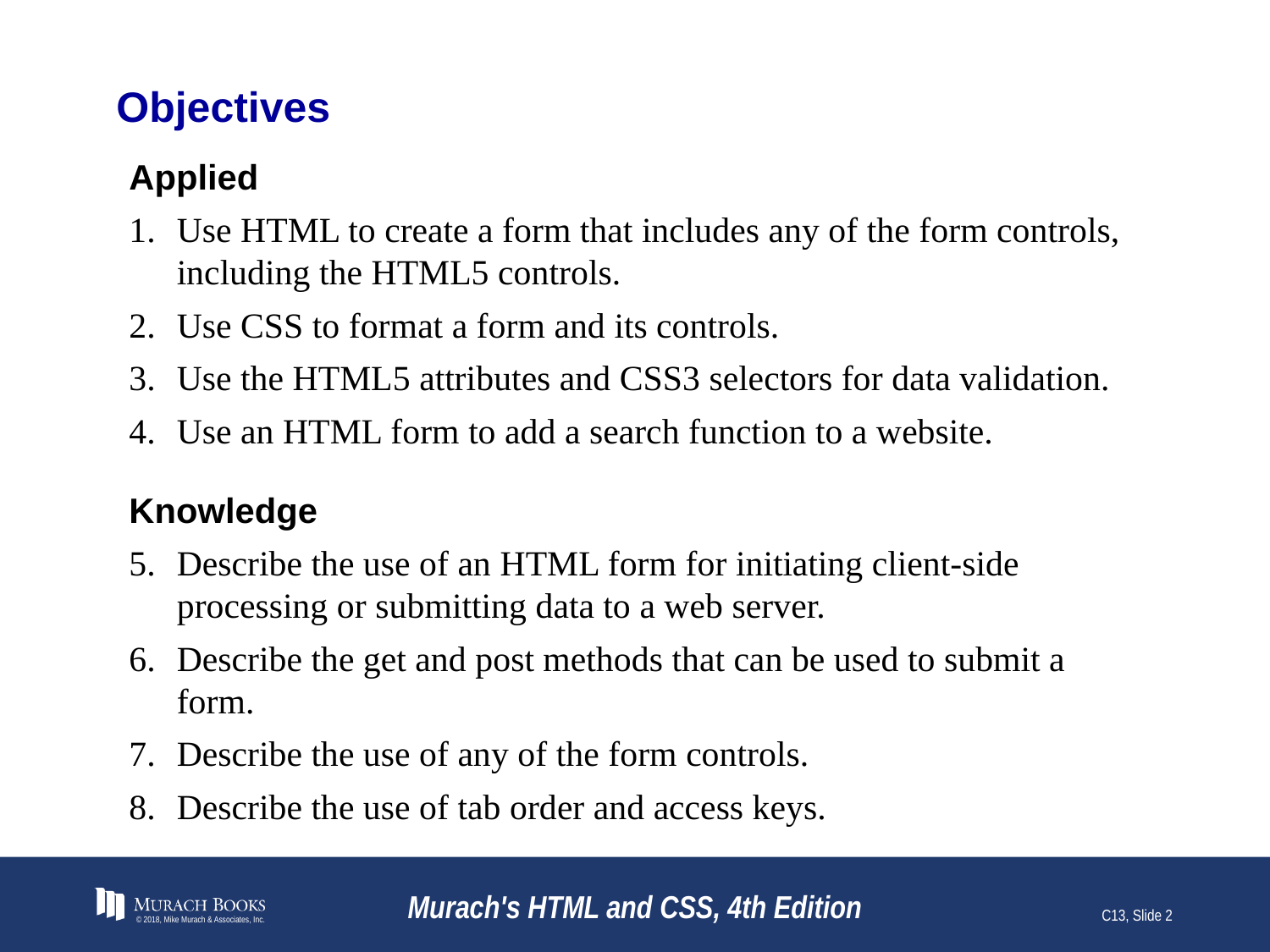

# Objectives
Applied
Use HTML to create a form that includes any of the form controls, including the HTML5 controls.
Use CSS to format a form and its controls.
Use the HTML5 attributes and CSS3 selectors for data validation.
Use an HTML form to add a search function to a website.
Knowledge
Describe the use of an HTML form for initiating client-side processing or submitting data to a web server.
Describe the get and post methods that can be used to submit a form.
Describe the use of any of the form controls.
Describe the use of tab order and access keys.
© 2018, Mike Murach & Associates, Inc.
Murach's HTML and CSS, 4th Edition

C13, Slide 2